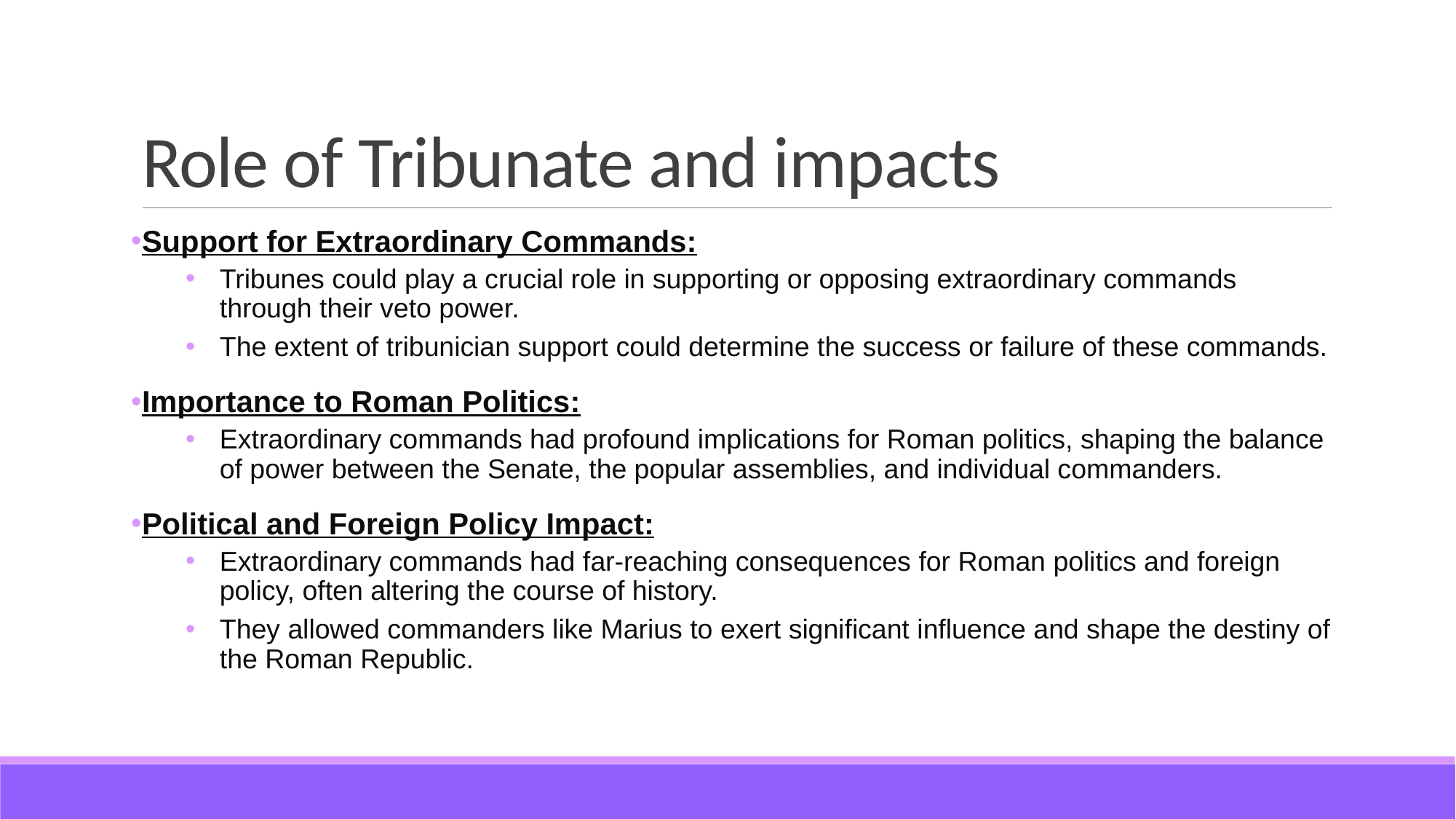

# Role of Tribunate and impacts
Support for Extraordinary Commands:
Tribunes could play a crucial role in supporting or opposing extraordinary commands through their veto power.
The extent of tribunician support could determine the success or failure of these commands.
Importance to Roman Politics:
Extraordinary commands had profound implications for Roman politics, shaping the balance of power between the Senate, the popular assemblies, and individual commanders.
Political and Foreign Policy Impact:
Extraordinary commands had far-reaching consequences for Roman politics and foreign policy, often altering the course of history.
They allowed commanders like Marius to exert significant influence and shape the destiny of the Roman Republic.